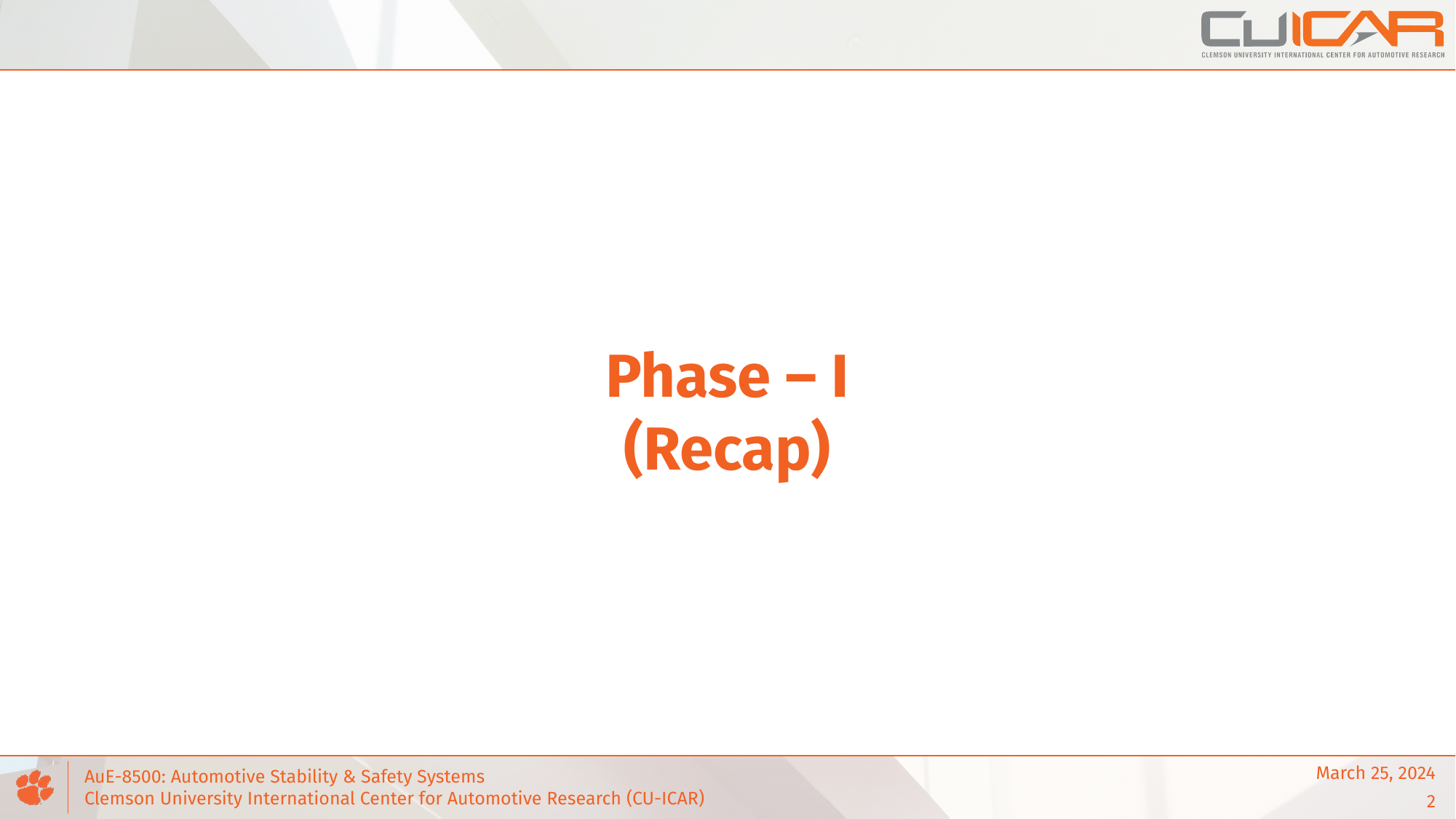

# Phase – I (Recap)
March 25, 2024
2